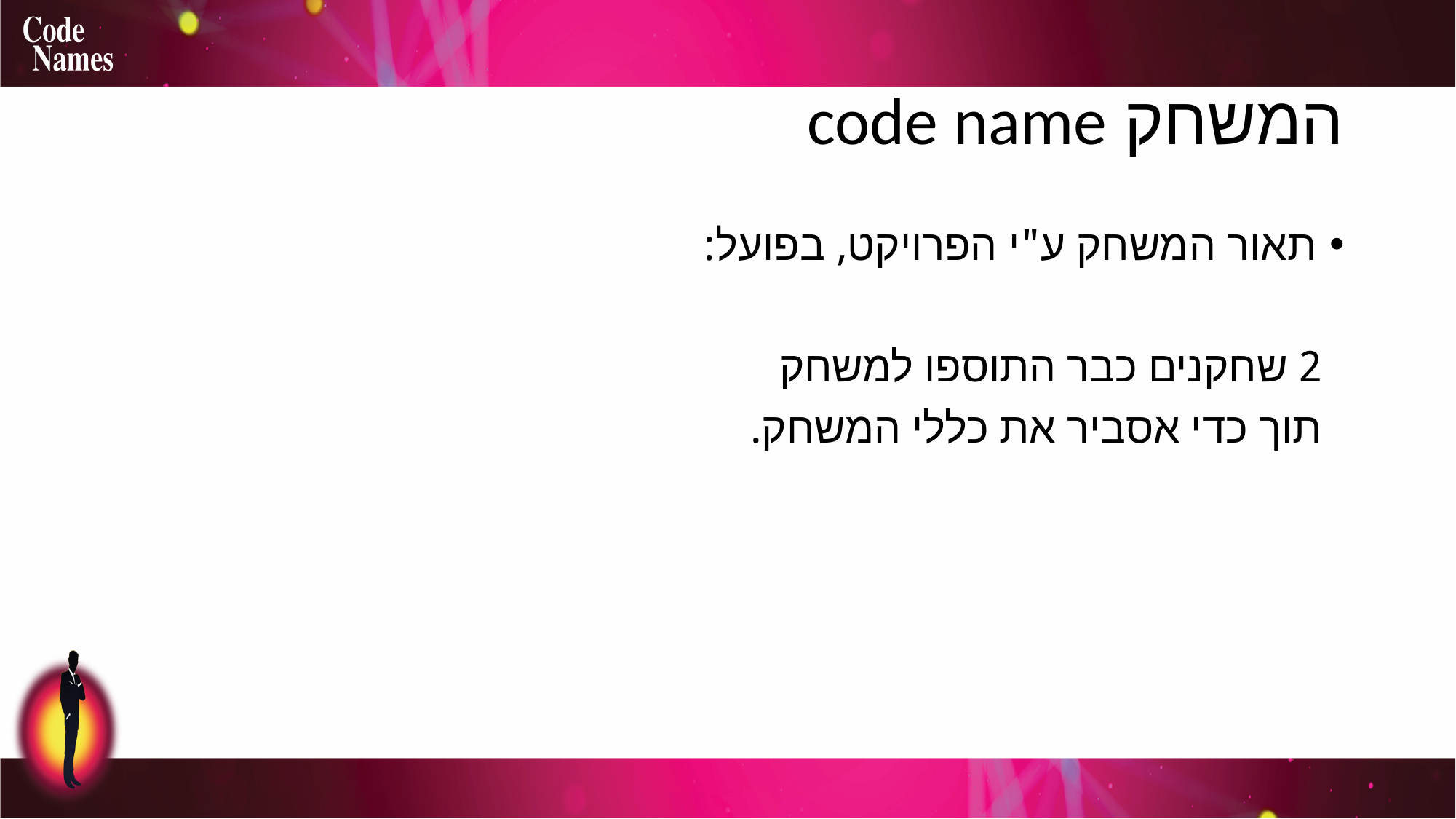

# המשחק code name
תאור המשחק ע"י הפרויקט, בפועל:

  2 שחקנים כבר התוספו למשחק
  תוך כדי אסביר את כללי המשחק.